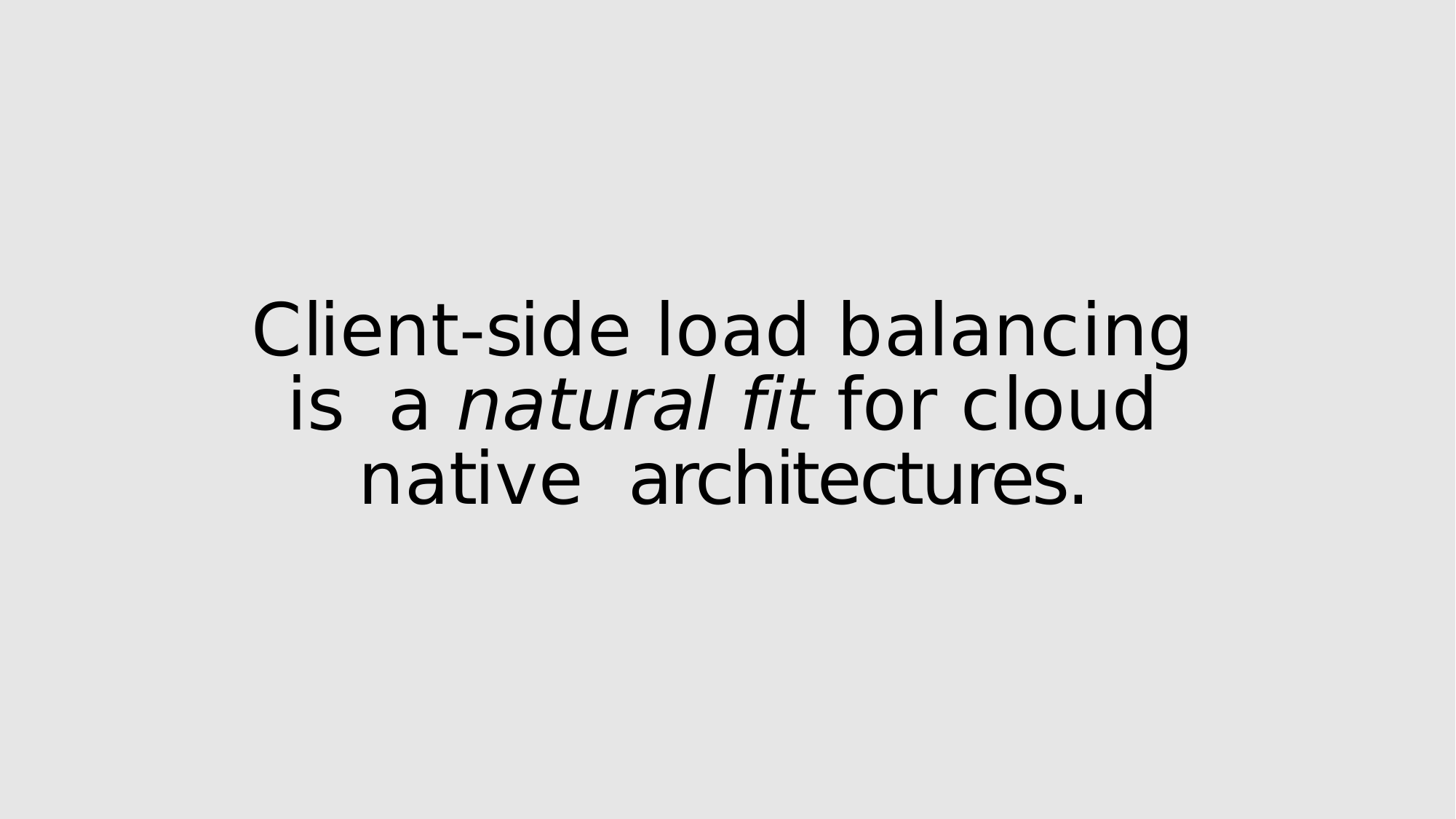

# Client-side load balancing is  a natural fit for cloud native  architectures.
12